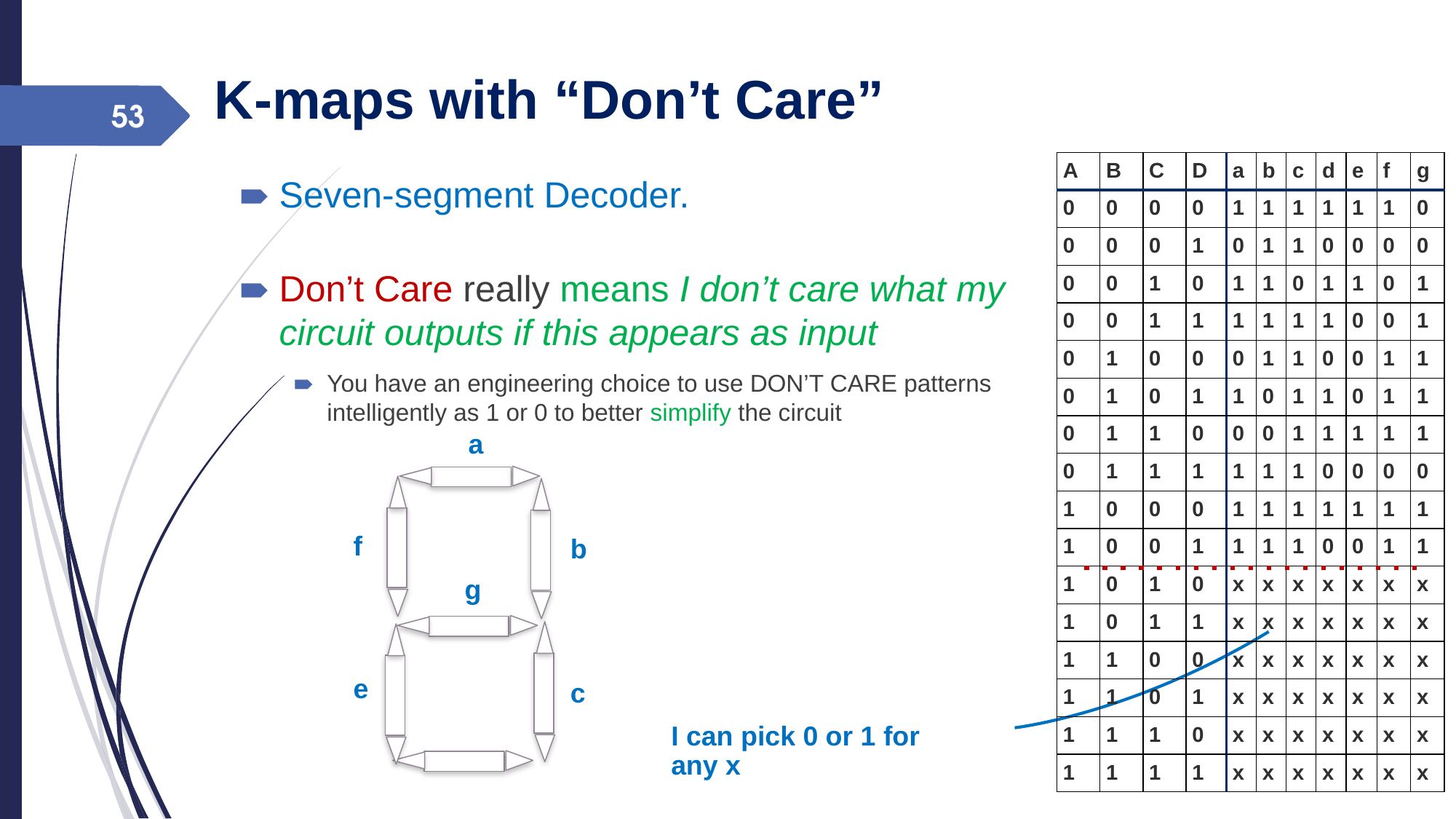

K-maps with “Don’t Care”
53
| A | B | C | D | a | b | c | d | e | f | g |
| --- | --- | --- | --- | --- | --- | --- | --- | --- | --- | --- |
| 0 | 0 | 0 | 0 | 1 | 1 | 1 | 1 | 1 | 1 | 0 |
| 0 | 0 | 0 | 1 | 0 | 1 | 1 | 0 | 0 | 0 | 0 |
| 0 | 0 | 1 | 0 | 1 | 1 | 0 | 1 | 1 | 0 | 1 |
| 0 | 0 | 1 | 1 | 1 | 1 | 1 | 1 | 0 | 0 | 1 |
| 0 | 1 | 0 | 0 | 0 | 1 | 1 | 0 | 0 | 1 | 1 |
| 0 | 1 | 0 | 1 | 1 | 0 | 1 | 1 | 0 | 1 | 1 |
| 0 | 1 | 1 | 0 | 0 | 0 | 1 | 1 | 1 | 1 | 1 |
| 0 | 1 | 1 | 1 | 1 | 1 | 1 | 0 | 0 | 0 | 0 |
| 1 | 0 | 0 | 0 | 1 | 1 | 1 | 1 | 1 | 1 | 1 |
| 1 | 0 | 0 | 1 | 1 | 1 | 1 | 0 | 0 | 1 | 1 |
| 1 | 0 | 1 | 0 | x | x | x | x | x | x | x |
| 1 | 0 | 1 | 1 | x | x | x | x | x | x | x |
| 1 | 1 | 0 | 0 | x | x | x | x | x | x | x |
| 1 | 1 | 0 | 1 | x | x | x | x | x | x | x |
| 1 | 1 | 1 | 0 | x | x | x | x | x | x | x |
| 1 | 1 | 1 | 1 | x | x | x | x | x | x | x |
Seven-segment Decoder.

Don’t Care really means I don’t care what my circuit outputs if this appears as input
You have an engineering choice to use DON’T CARE patterns intelligently as 1 or 0 to better simplify the circuit

a

f
b

g

e
c

I can pick 0 or 1 for any x